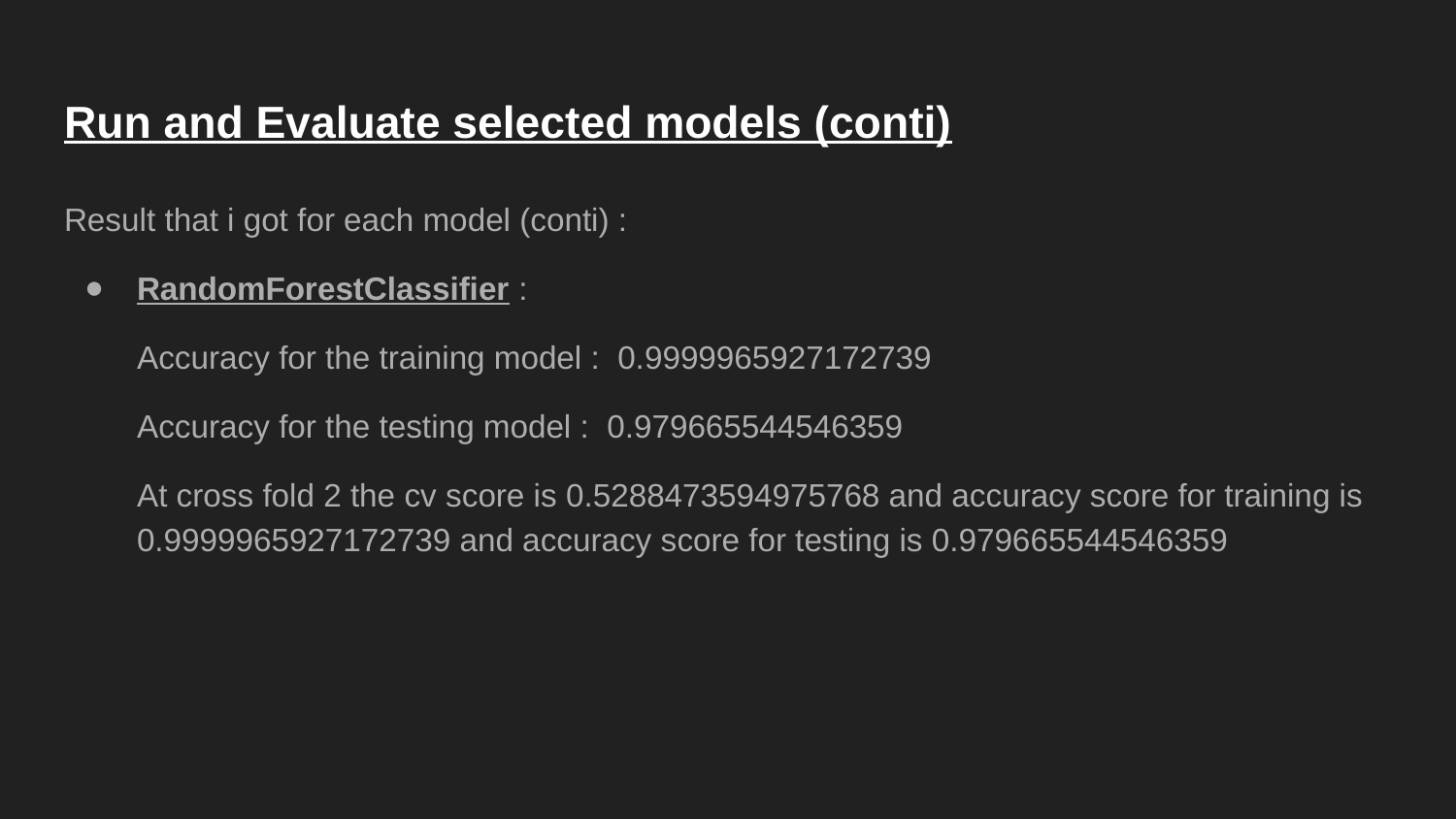

# Run and Evaluate selected models (conti)
Result that i got for each model (conti) :
RandomForestClassifier :
Accuracy for the training model :  0.9999965927172739
Accuracy for the testing model :  0.979665544546359
At cross fold 2 the cv score is 0.5288473594975768 and accuracy score for training is 0.9999965927172739 and accuracy score for testing is 0.979665544546359